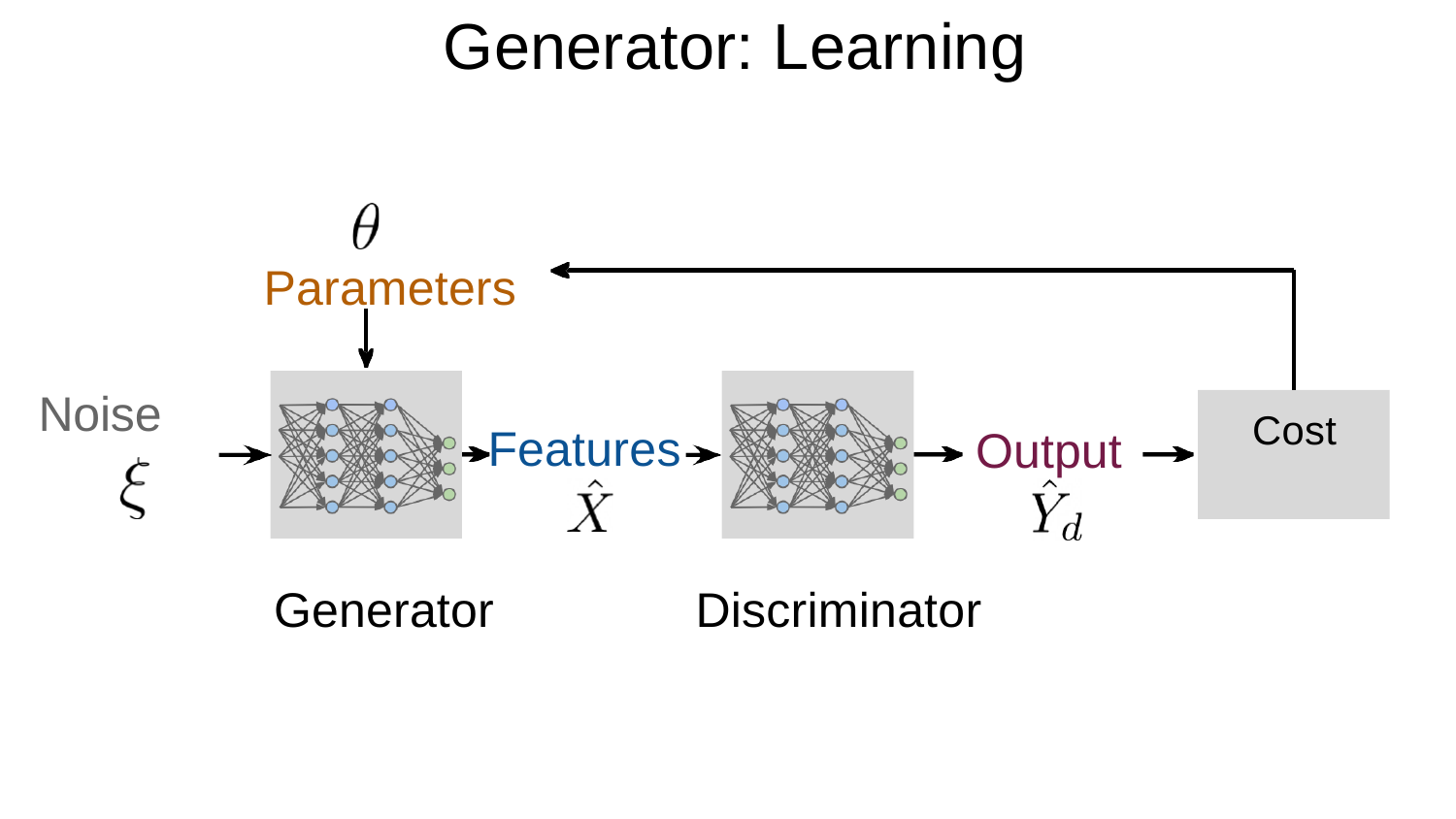

# Generator: Learning

Parameters

Noise

Cost
Features
Output

Generator
Discriminator